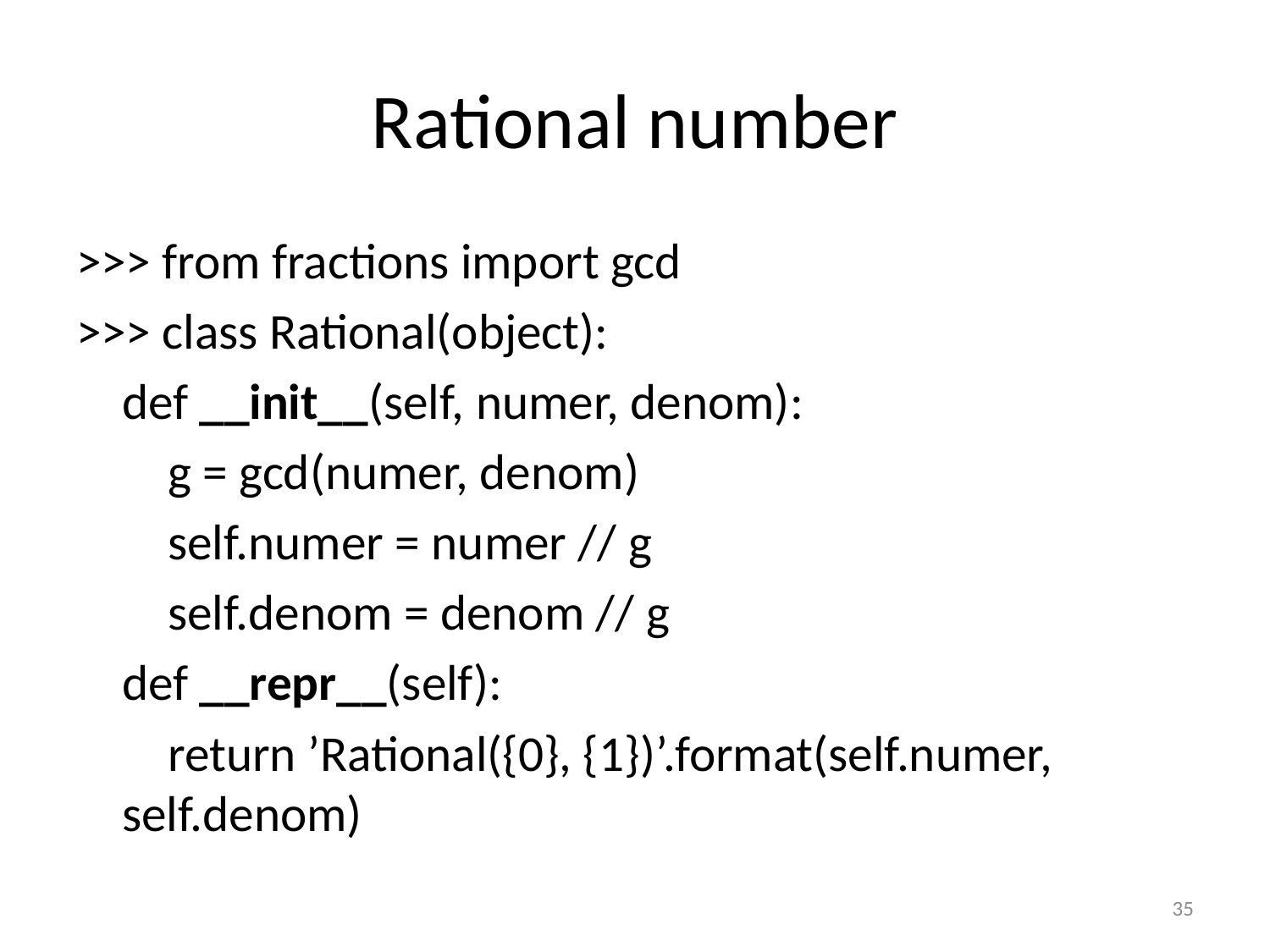

# Rational number
>>> from fractions import gcd
>>> class Rational(object):
		def __init__(self, numer, denom):
		    g = gcd(numer, denom)
		    self.numer = numer // g
		    self.denom = denom // g
		def __repr__(self):
		    return ’Rational({0}, {1})’.format(self.numer, self.denom)
35